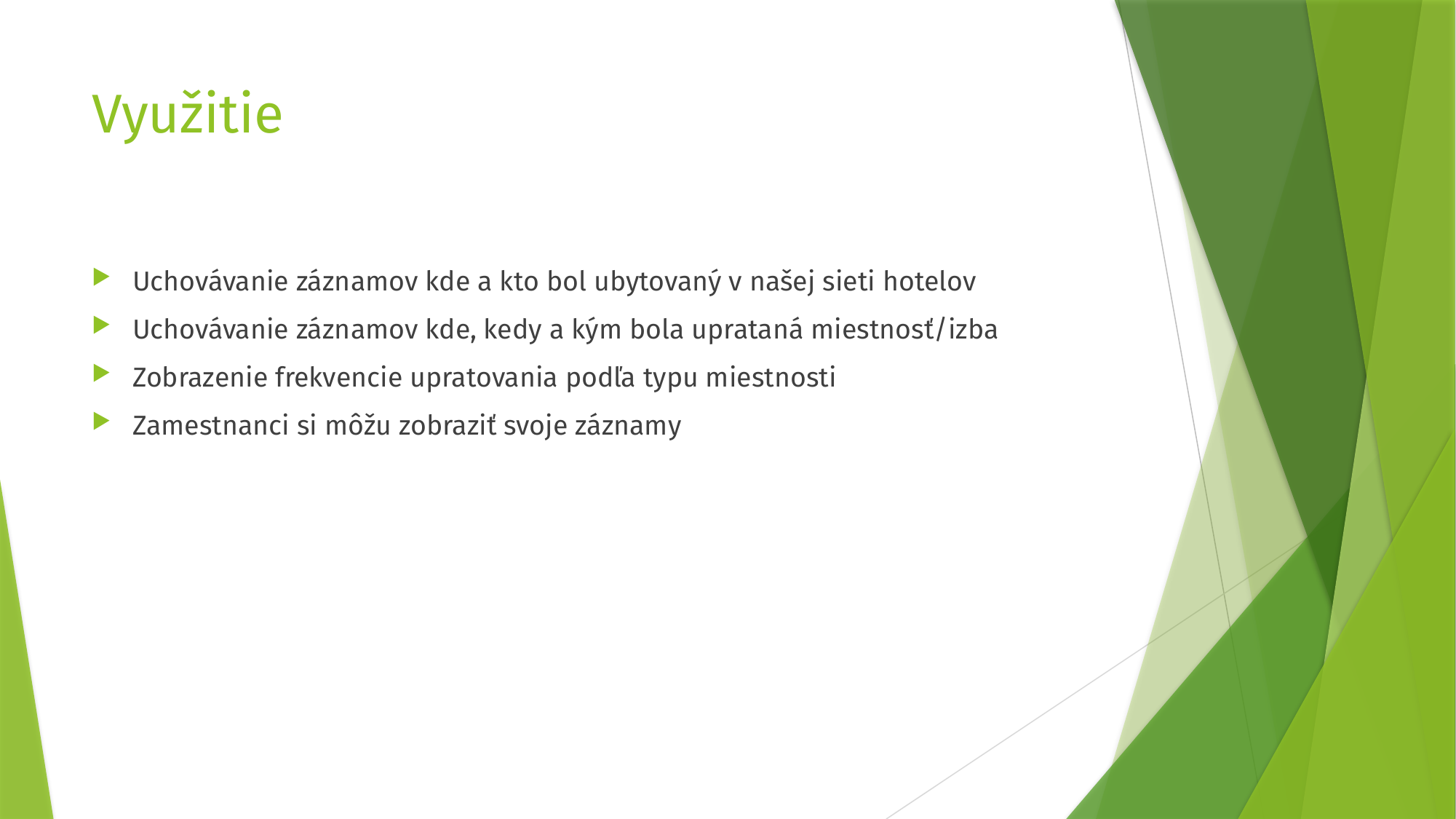

# Využitie
Uchovávanie záznamov kde a kto bol ubytovaný v našej sieti hotelov
Uchovávanie záznamov kde, kedy a kým bola uprataná miestnosť/izba
Zobrazenie frekvencie upratovania podľa typu miestnosti
Zamestnanci si môžu zobraziť svoje záznamy